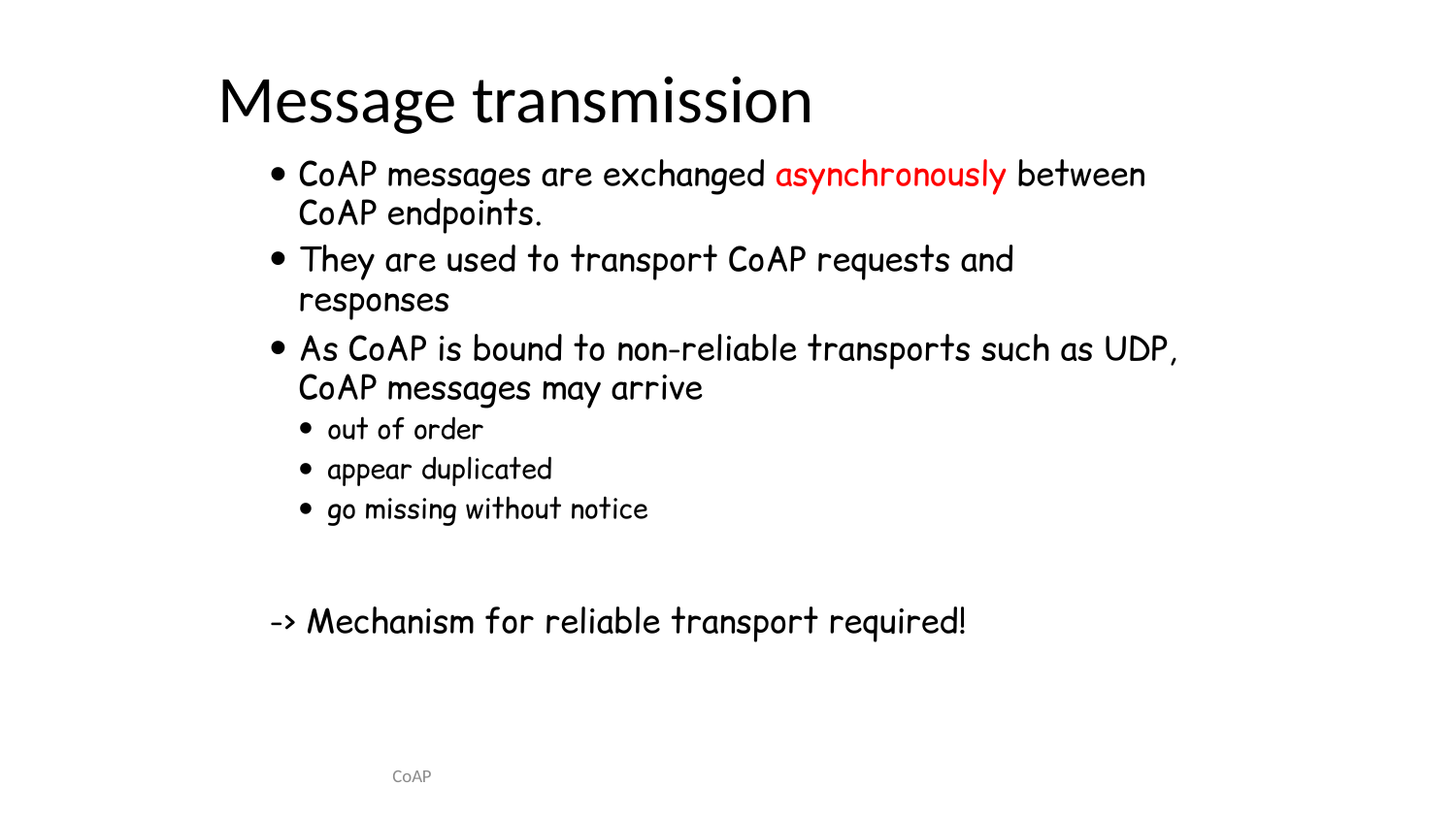

# Message transmission
CoAP messages are exchanged asynchronously between CoAP endpoints.
They are used to transport CoAP requests and responses
As CoAP is bound to non-reliable transports such as UDP, CoAP messages may arrive
out of order
appear duplicated
go missing without notice

-> Mechanism for reliable transport required!
CoAP